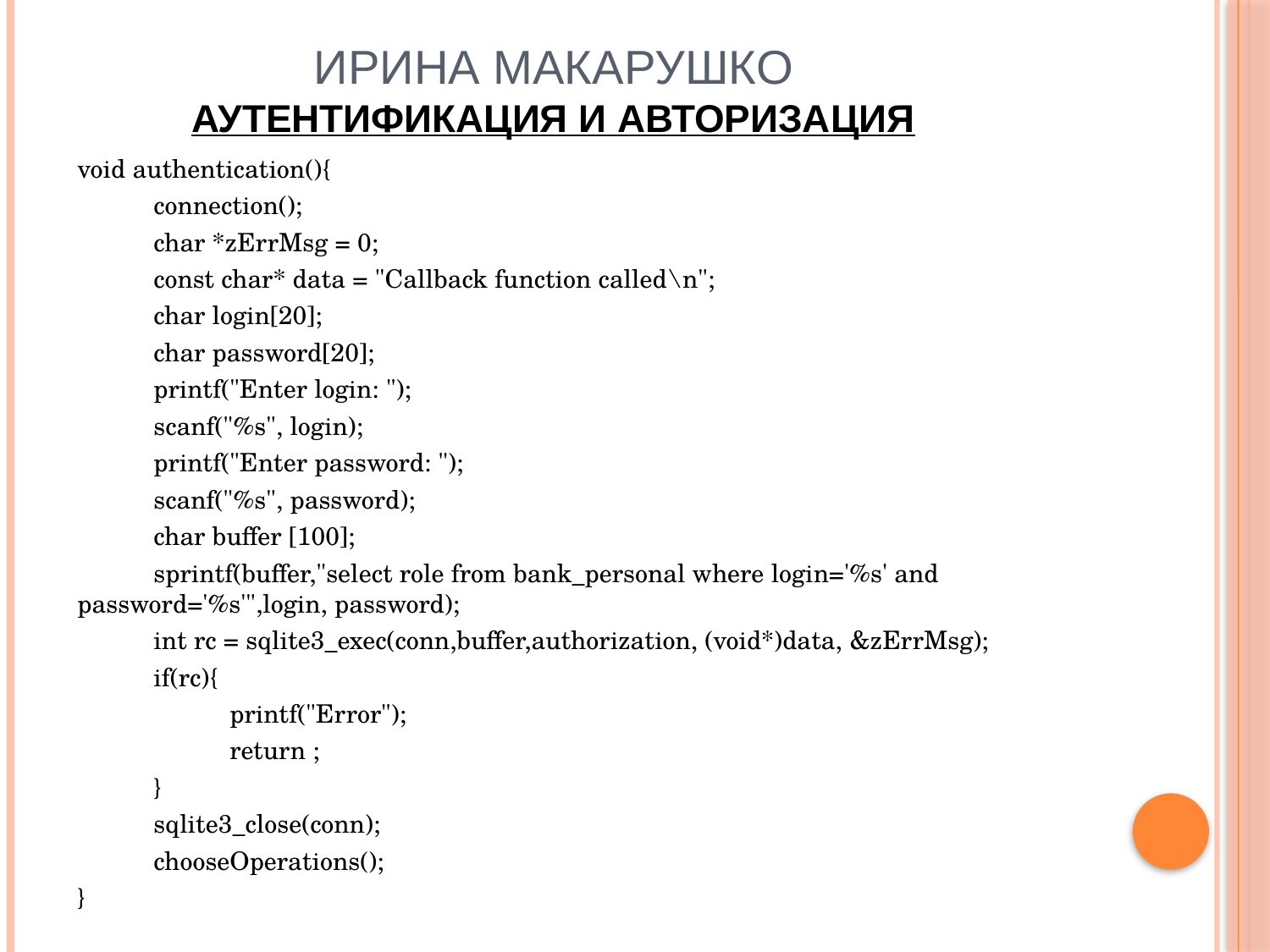

# Ирина Макарушко аутентификация и авторизация
void authentication(){
	connection();
	char *zErrMsg = 0;
	const char* data = "Callback function called\n";
	char login[20];
	char password[20];
	printf("Enter login: ");
	scanf("%s", login);
	printf("Enter password: ");
	scanf("%s", password);
	char buffer [100];
	sprintf(buffer,"select role from bank_personal where login='%s' and password='%s'",login, password);
	int rc = sqlite3_exec(conn,buffer,authorization, (void*)data, &zErrMsg);
	if(rc){
		printf("Error");
		return ;
	}
	sqlite3_close(conn);
	chooseOperations();
}